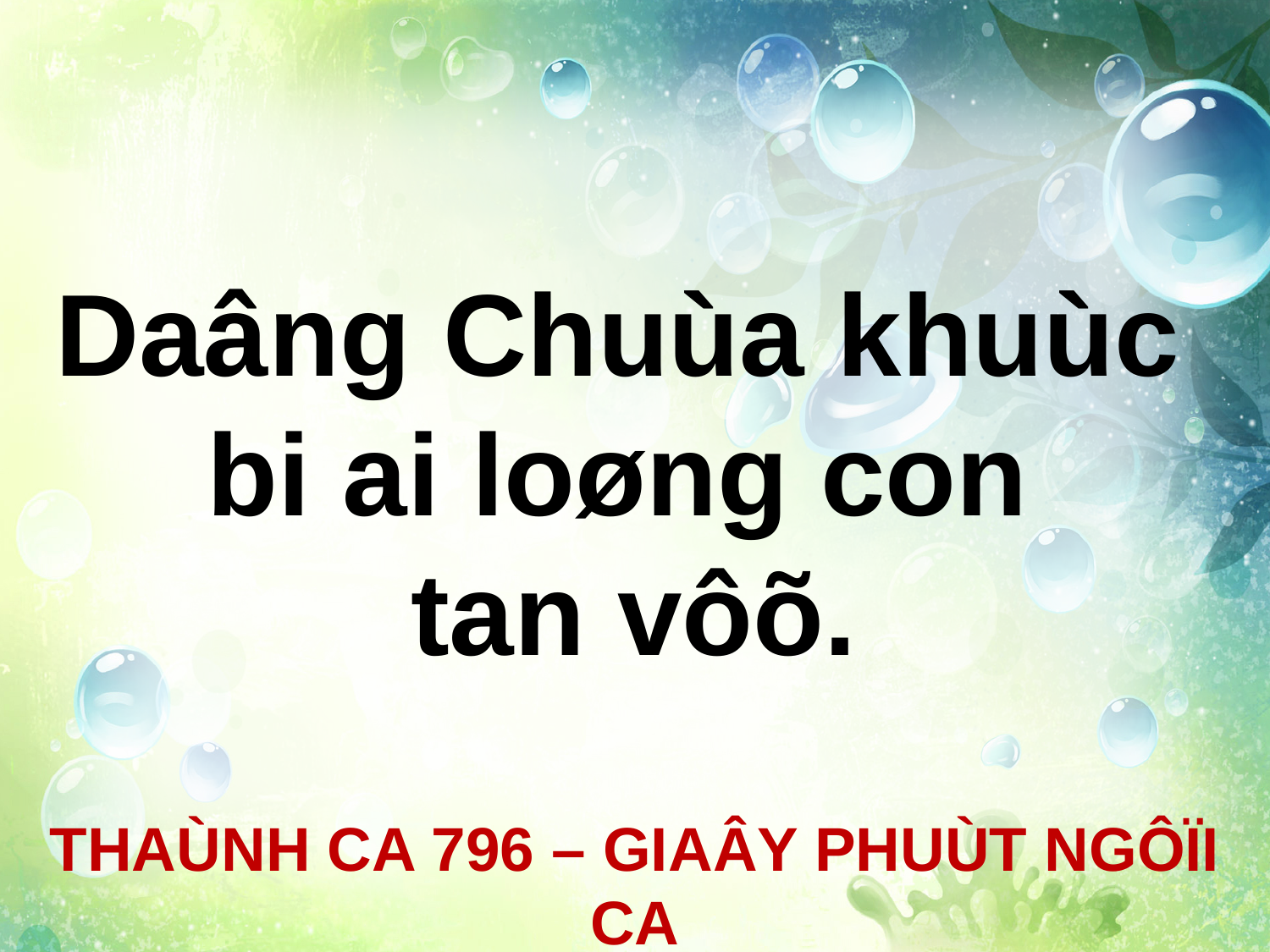

Daâng Chuùa khuùc
bi ai loøng con
tan vôõ.
THAÙNH CA 796 – GIAÂY PHUÙT NGÔÏI CA